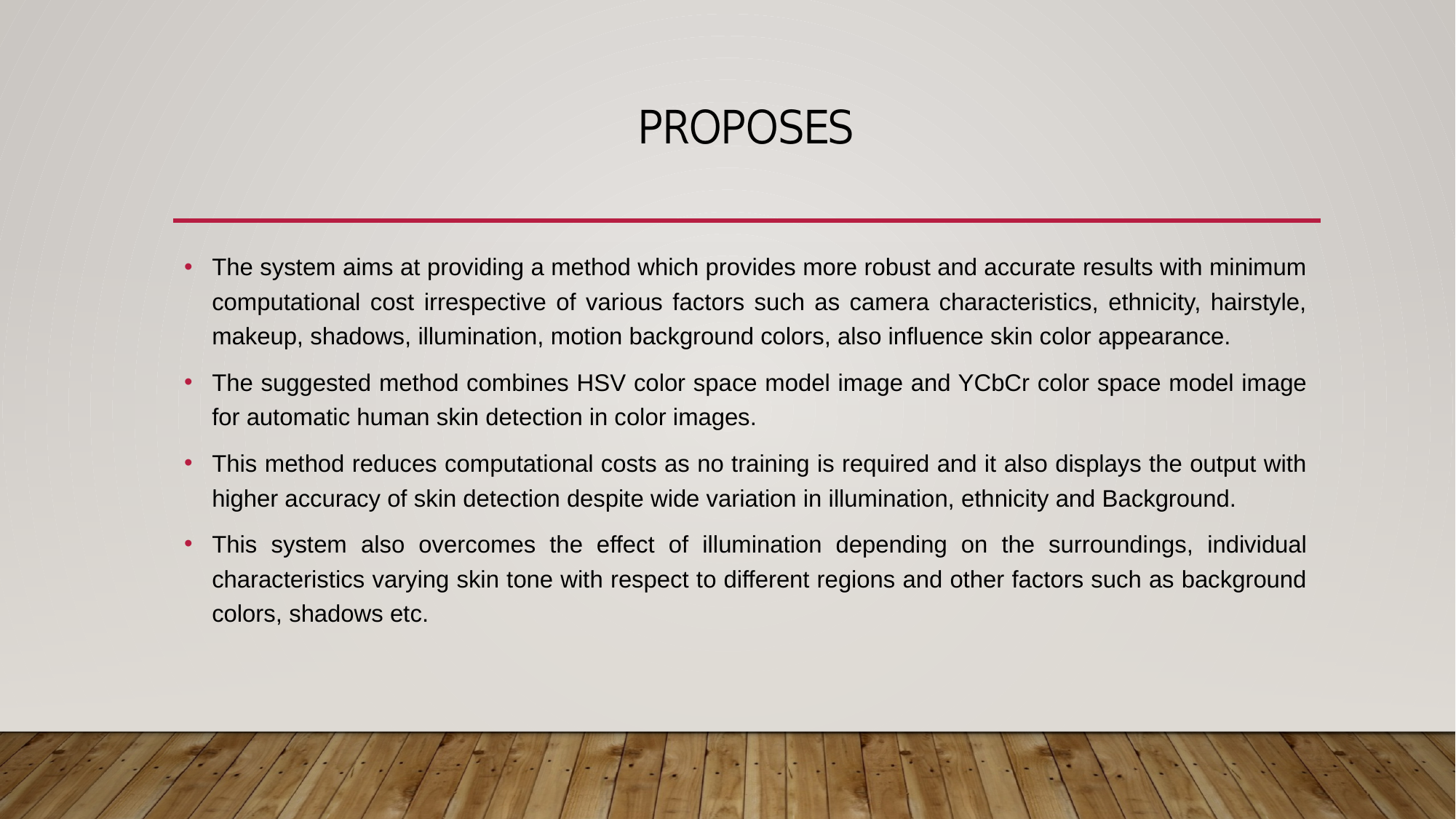

# PROPOSES
The system aims at providing a method which provides more robust and accurate results with minimum computational cost irrespective of various factors such as camera characteristics, ethnicity, hairstyle, makeup, shadows, illumination, motion background colors, also influence skin color appearance.
The suggested method combines HSV color space model image and YCbCr color space model image for automatic human skin detection in color images.
This method reduces computational costs as no training is required and it also displays the output with higher accuracy of skin detection despite wide variation in illumination, ethnicity and Background.
This system also overcomes the effect of illumination depending on the surroundings, individual characteristics varying skin tone with respect to different regions and other factors such as background colors, shadows etc.